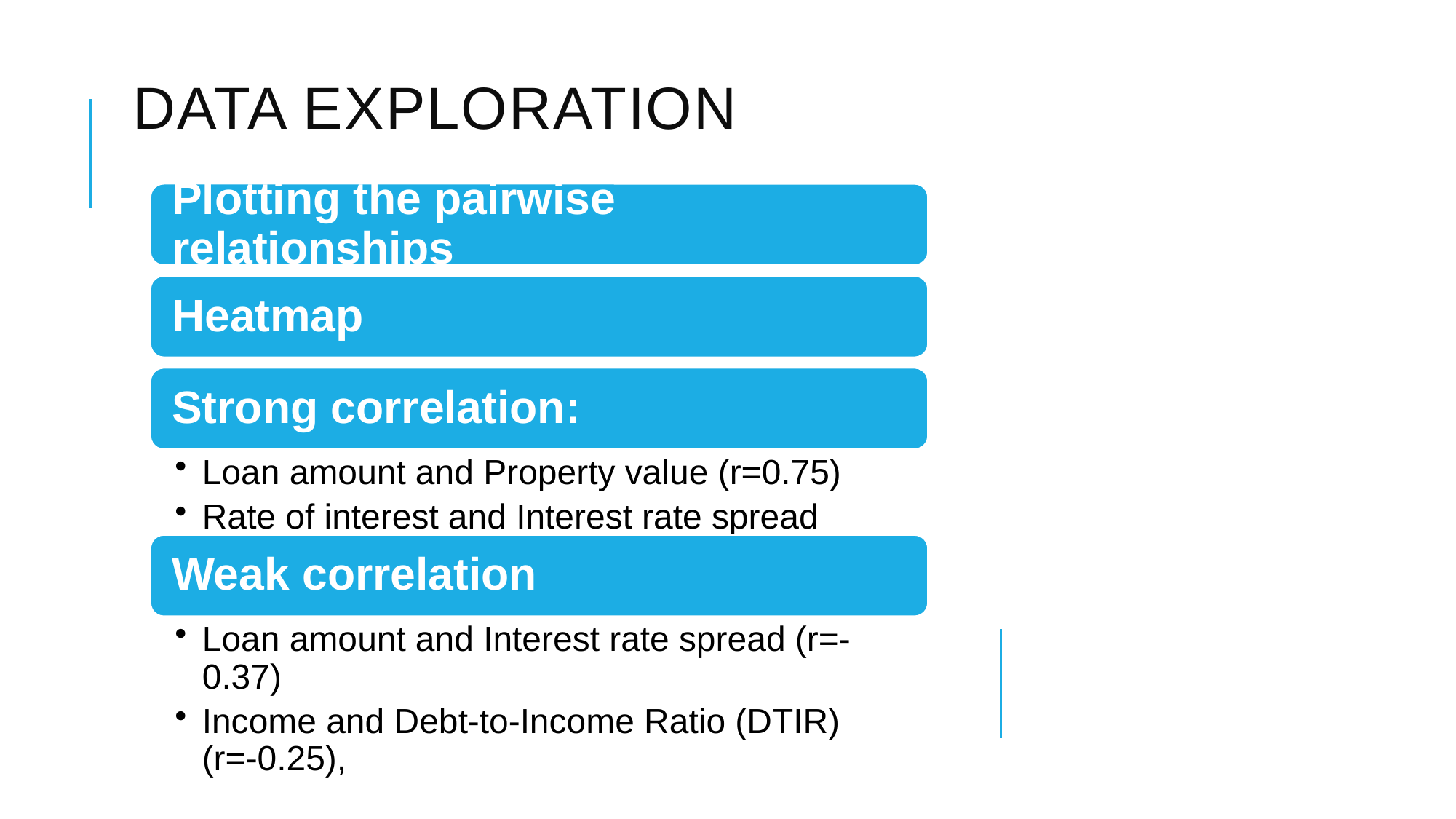

# Data Exploration
Plotting the pairwise relationships
Heatmap
Strong correlation:
Loan amount and Property value (r=0.75)
Rate of interest and Interest rate spread (r=0.64)
Weak correlation
Loan amount and Interest rate spread (r=-0.37)
Income and Debt-to-Income Ratio (DTIR) (r=-0.25),